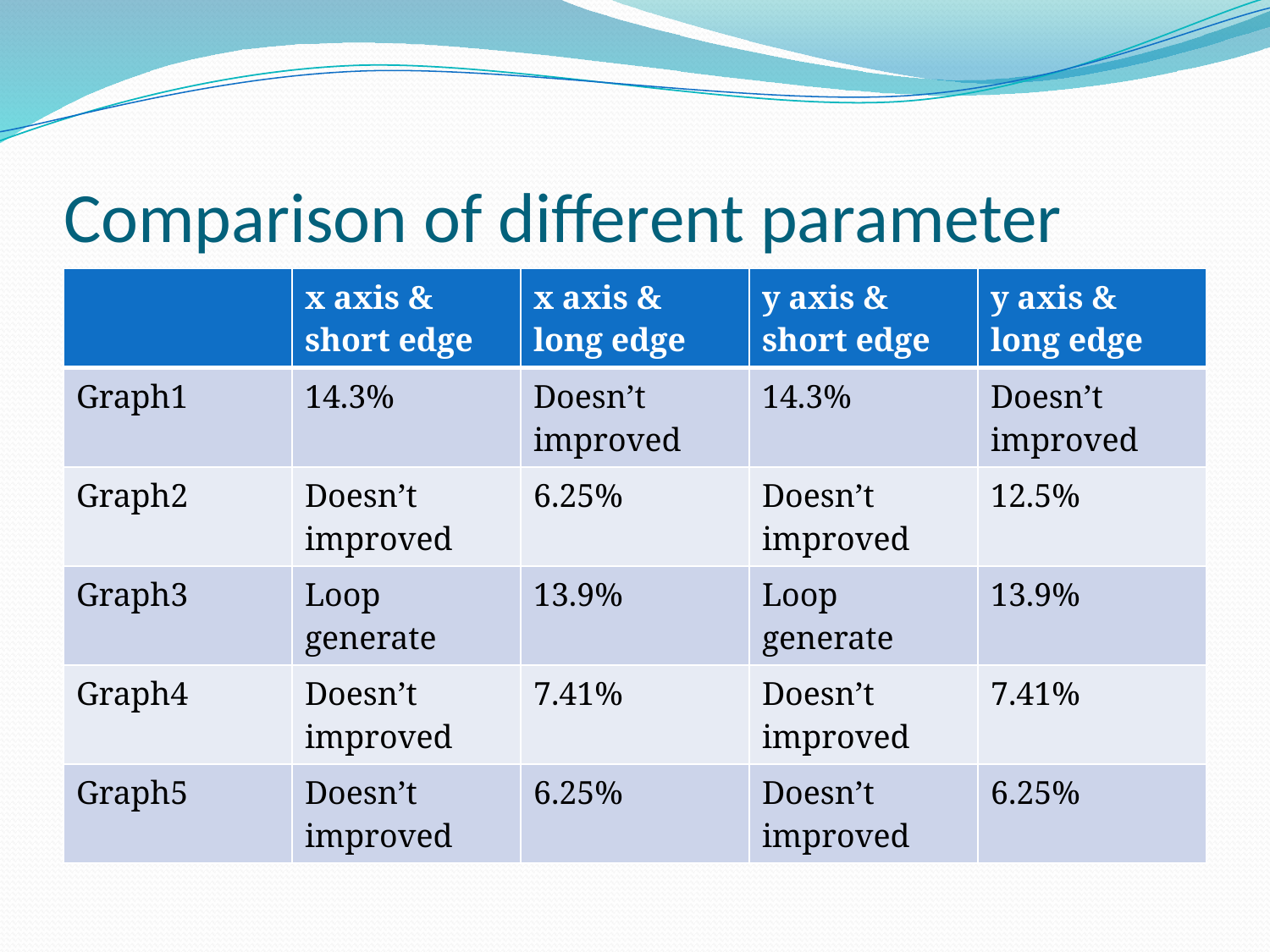

# Comparison of different parameter
|  | x axis & short edge | x axis & long edge | y axis & short edge | y axis & long edge |
| --- | --- | --- | --- | --- |
| Graph1 | 14.3% | Doesn’t improved | 14.3% | Doesn’t improved |
| Graph2 | Doesn’t improved | 6.25% | Doesn’t improved | 12.5% |
| Graph3 | Loop generate | 13.9% | Loop generate | 13.9% |
| Graph4 | Doesn’t improved | 7.41% | Doesn’t improved | 7.41% |
| Graph5 | Doesn’t improved | 6.25% | Doesn’t improved | 6.25% |